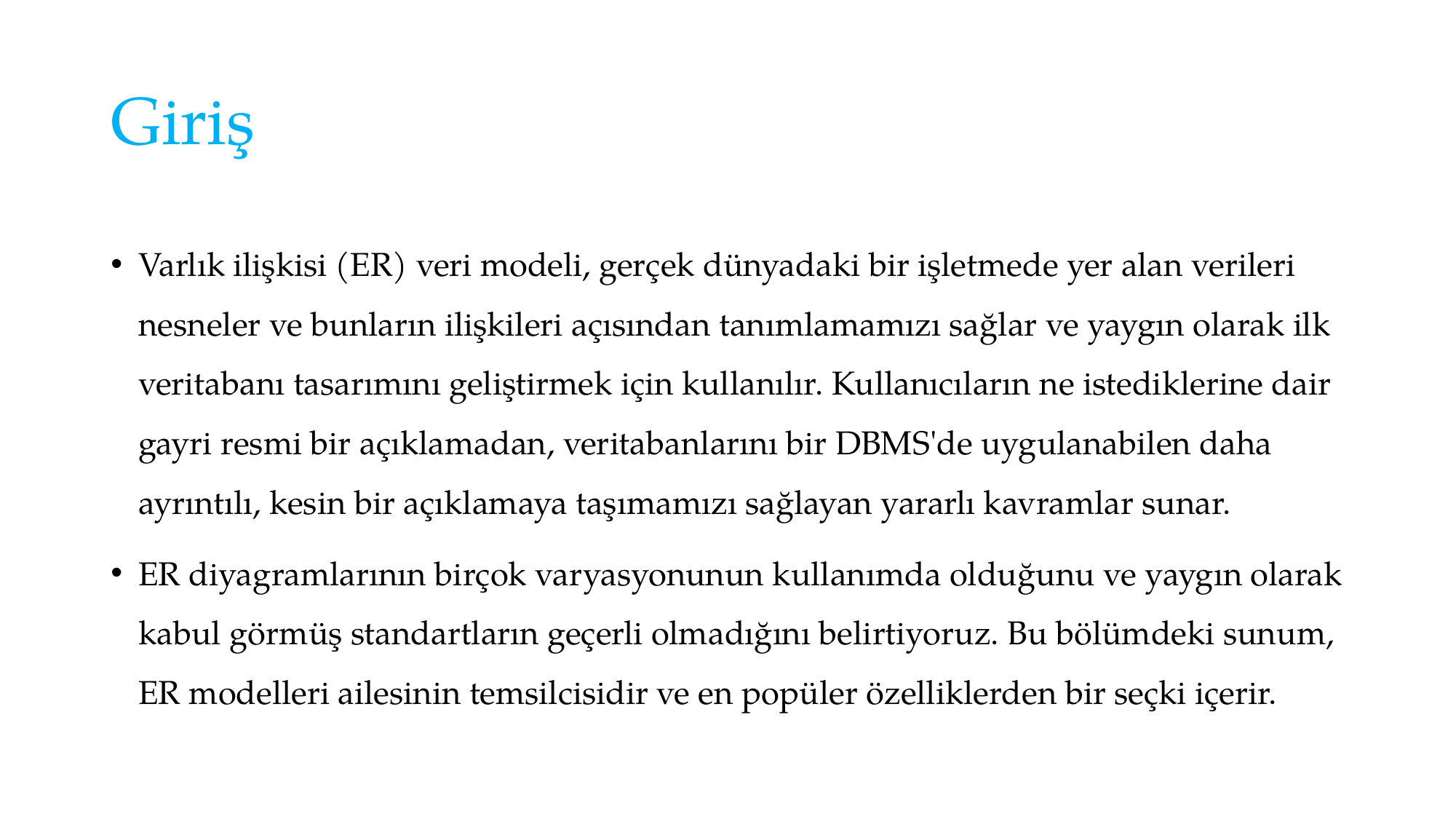

# Giriş
Varlık ilişkisi (ER) veri modeli, gerçek dünyadaki bir işletmede yer alan verileri nesneler ve bunların ilişkileri açısından tanımlamamızı sağlar ve yaygın olarak ilk veritabanı tasarımını geliştirmek için kullanılır. Kullanıcıların ne istediklerine dair gayri resmi bir açıklamadan, veritabanlarını bir DBMS'de uygulanabilen daha ayrıntılı, kesin bir açıklamaya taşımamızı sağlayan yararlı kavramlar sunar.
ER diyagramlarının birçok varyasyonunun kullanımda olduğunu ve yaygın olarak kabul görmüş standartların geçerli olmadığını belirtiyoruz. Bu bölümdeki sunum, ER modelleri ailesinin temsilcisidir ve en popüler özelliklerden bir seçki içerir.